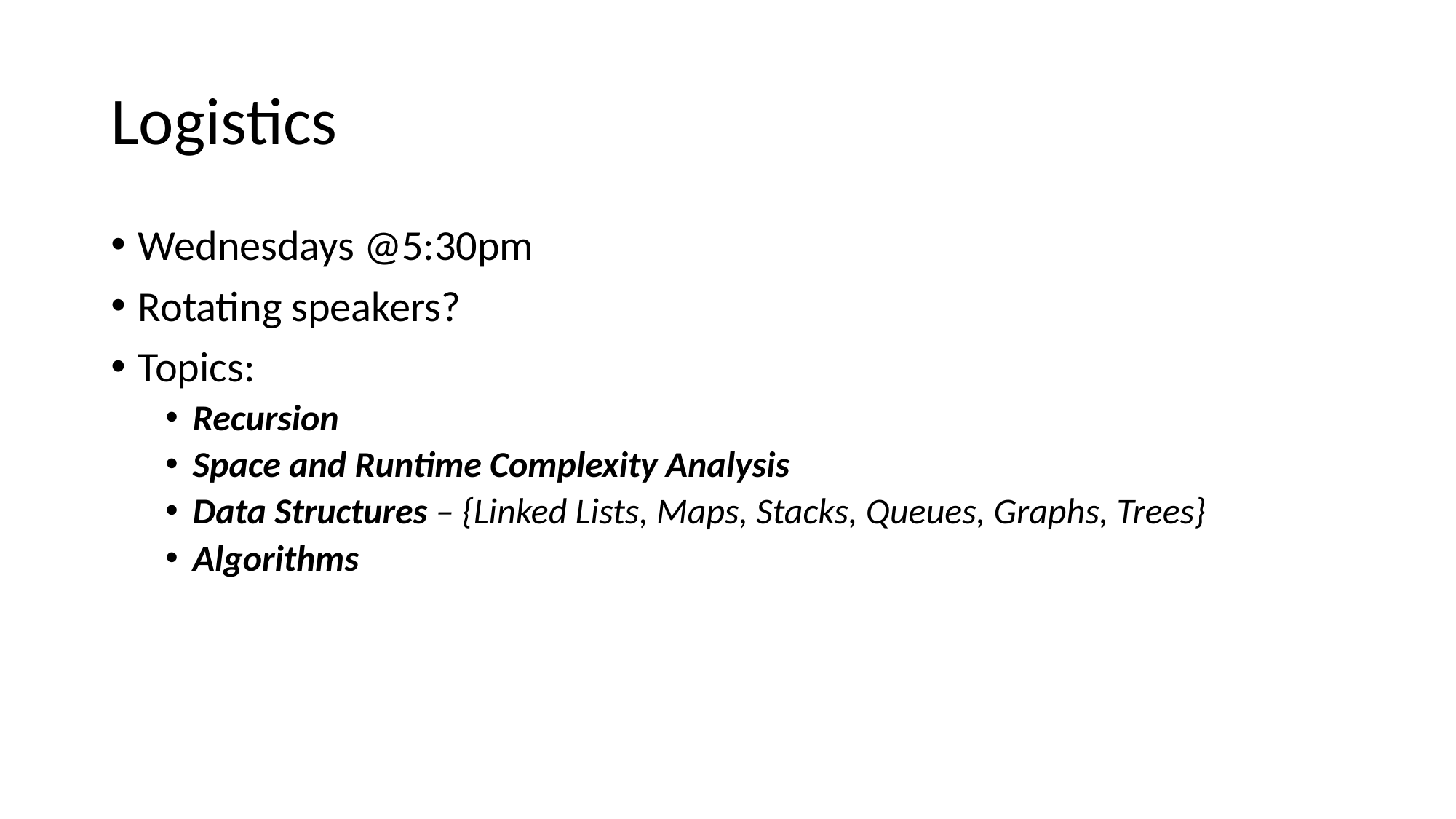

# Logistics
Wednesdays @5:30pm
Rotating speakers?
Topics:
Recursion
Space and Runtime Complexity Analysis
Data Structures – {Linked Lists, Maps, Stacks, Queues, Graphs, Trees}
Algorithms